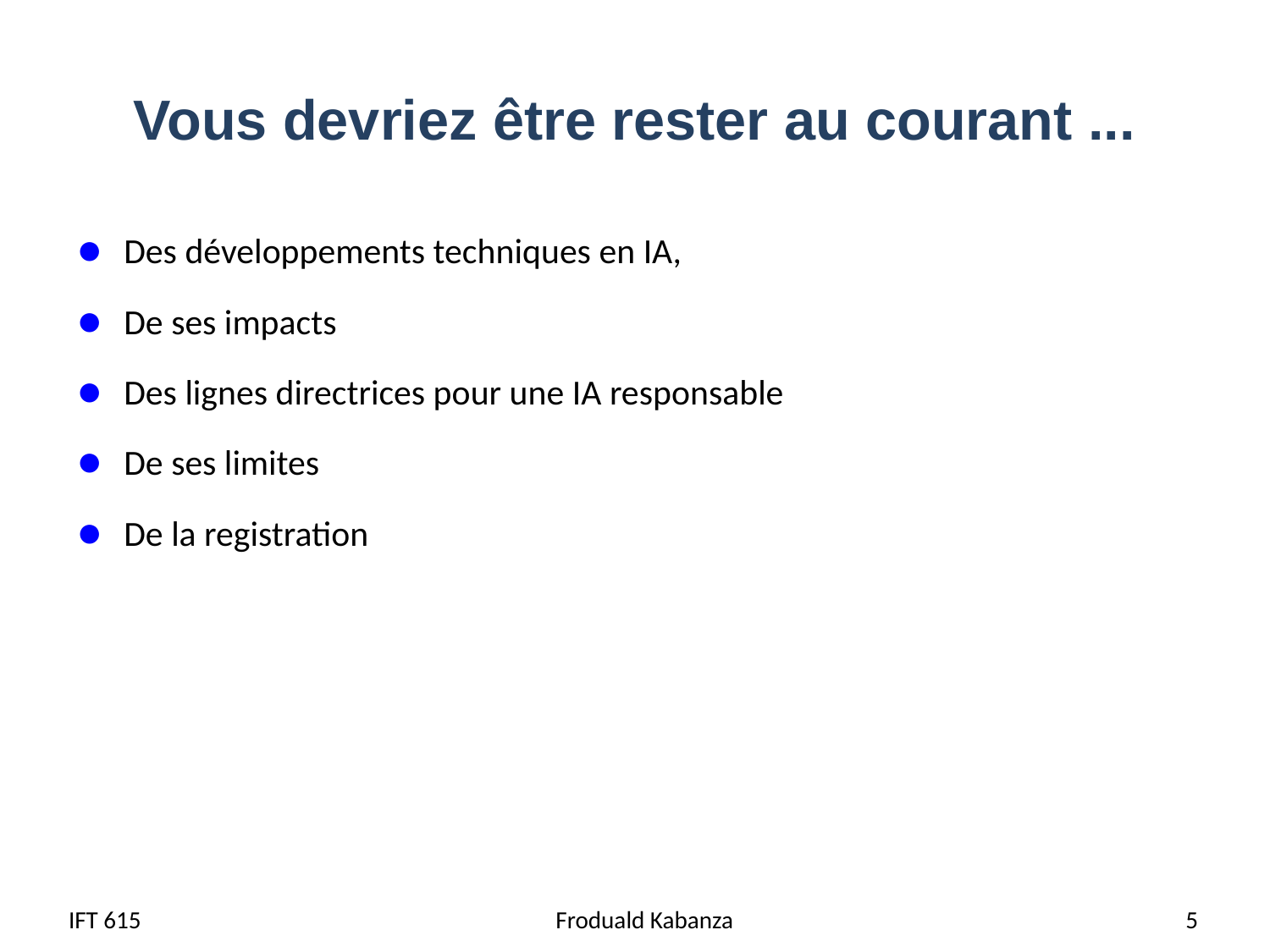

# Vous devriez être rester au courant ...
Des développements techniques en IA,
De ses impacts
Des lignes directrices pour une IA responsable
De ses limites
De la registration

IFT 615
 Froduald Kabanza
5